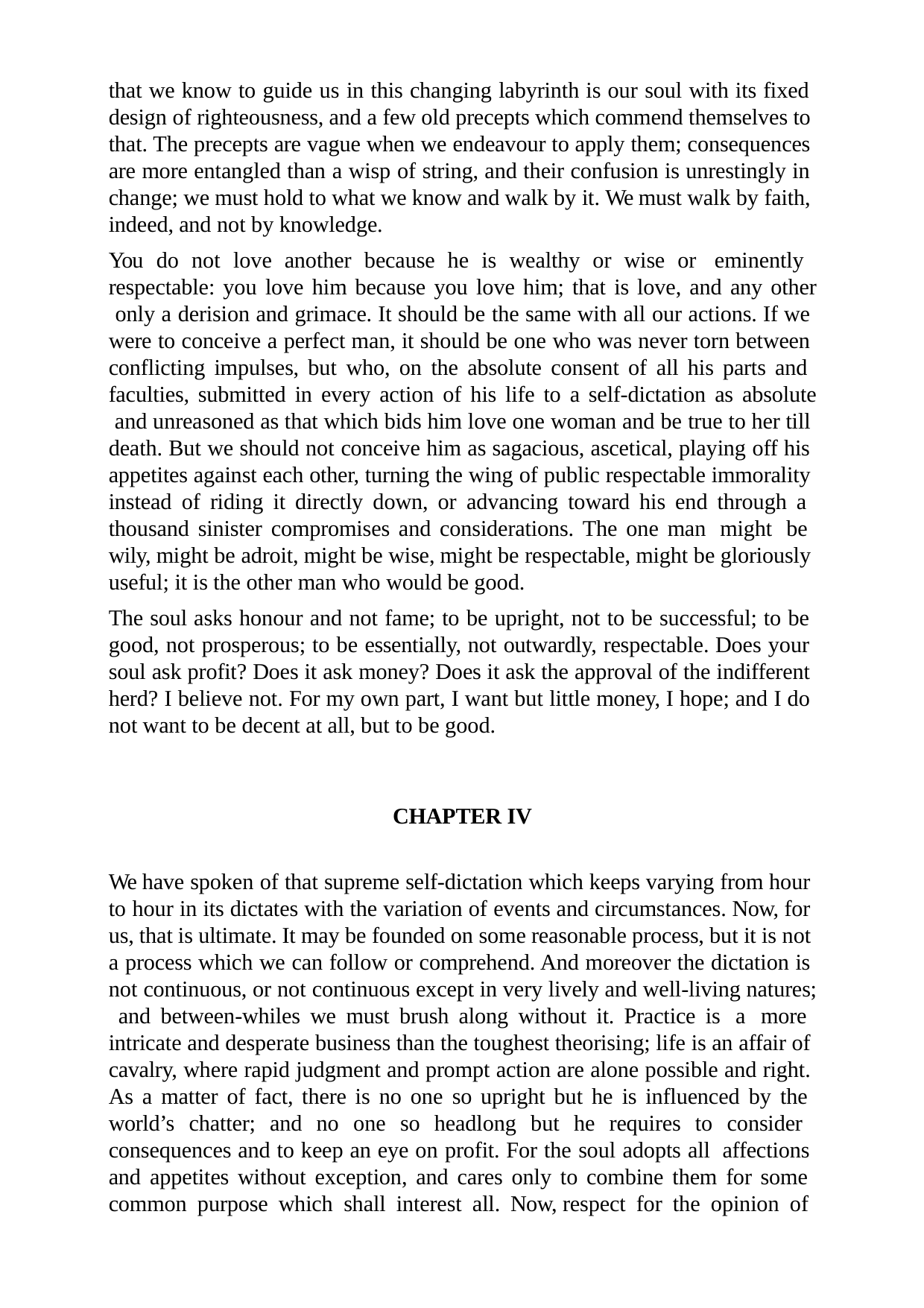

that we know to guide us in this changing labyrinth is our soul with its fixed  design of righteousness, and a few old precepts which commend themselves to  that. The precepts are vague when we endeavour to apply them; consequences  are more entangled than a wisp of string, and their confusion is unrestingly in  change; we must hold to what we know and walk by it. We must walk by faith,  indeed, and not by knowledge.
You do not love another because he is wealthy or wise or eminently  respectable: you love him because you love him; that is love, and any other  only a derision and grimace. It should be the same with all our actions. If we  were to conceive a perfect man, it should be one who was never torn between  conflicting impulses, but who, on the absolute consent of all his parts and  faculties, submitted in every action of his life to a self-dictation as absolute  and unreasoned as that which bids him love one woman and be true to her till  death. But we should not conceive him as sagacious, ascetical, playing off his  appetites against each other, turning the wing of public respectable immorality  instead of riding it directly down, or advancing toward his end through a  thousand sinister compromises and considerations. The one man might be  wily, might be adroit, might be wise, might be respectable, might be gloriously  useful; it is the other man who would be good.
The soul asks honour and not fame; to be upright, not to be successful; to be  good, not prosperous; to be essentially, not outwardly, respectable. Does your  soul ask profit? Does it ask money? Does it ask the approval of the indifferent  herd? I believe not. For my own part, I want but little money, I hope; and I do  not want to be decent at all, but to be good.

CHAPTER IV

We have spoken of that supreme self-dictation which keeps varying from hour  to hour in its dictates with the variation of events and circumstances. Now, for  us, that is ultimate. It may be founded on some reasonable process, but it is not  a process which we can follow or comprehend. And moreover the dictation is  not continuous, or not continuous except in very lively and well-living natures;  and between-whiles we must brush along without it. Practice is a more  intricate and desperate business than the toughest theorising; life is an affair of  cavalry, where rapid judgment and prompt action are alone possible and right.  As a matter of fact, there is no one so upright but he is influenced by the  world’s chatter; and no one so headlong but he requires to consider  consequences and to keep an eye on profit. For the soul adopts all affections  and appetites without exception, and cares only to combine them for some  common purpose which shall interest all. Now, respect for the opinion of